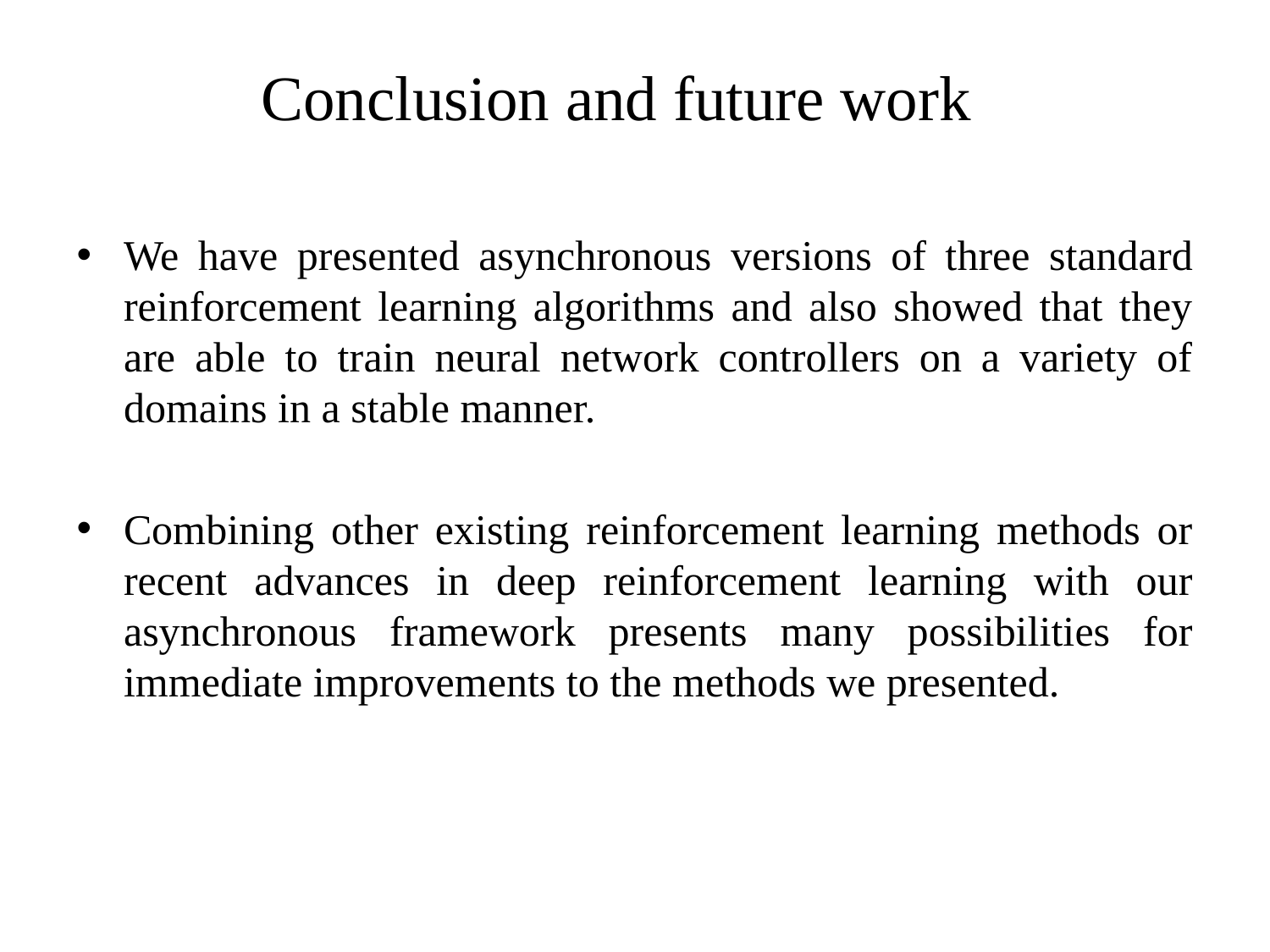

Conclusion and future work
We have presented asynchronous versions of three standard reinforcement learning algorithms and also showed that they are able to train neural network controllers on a variety of domains in a stable manner.

Combining other existing reinforcement learning methods or recent advances in deep reinforcement learning with our asynchronous framework presents many possibilities for immediate improvements to the methods we presented.